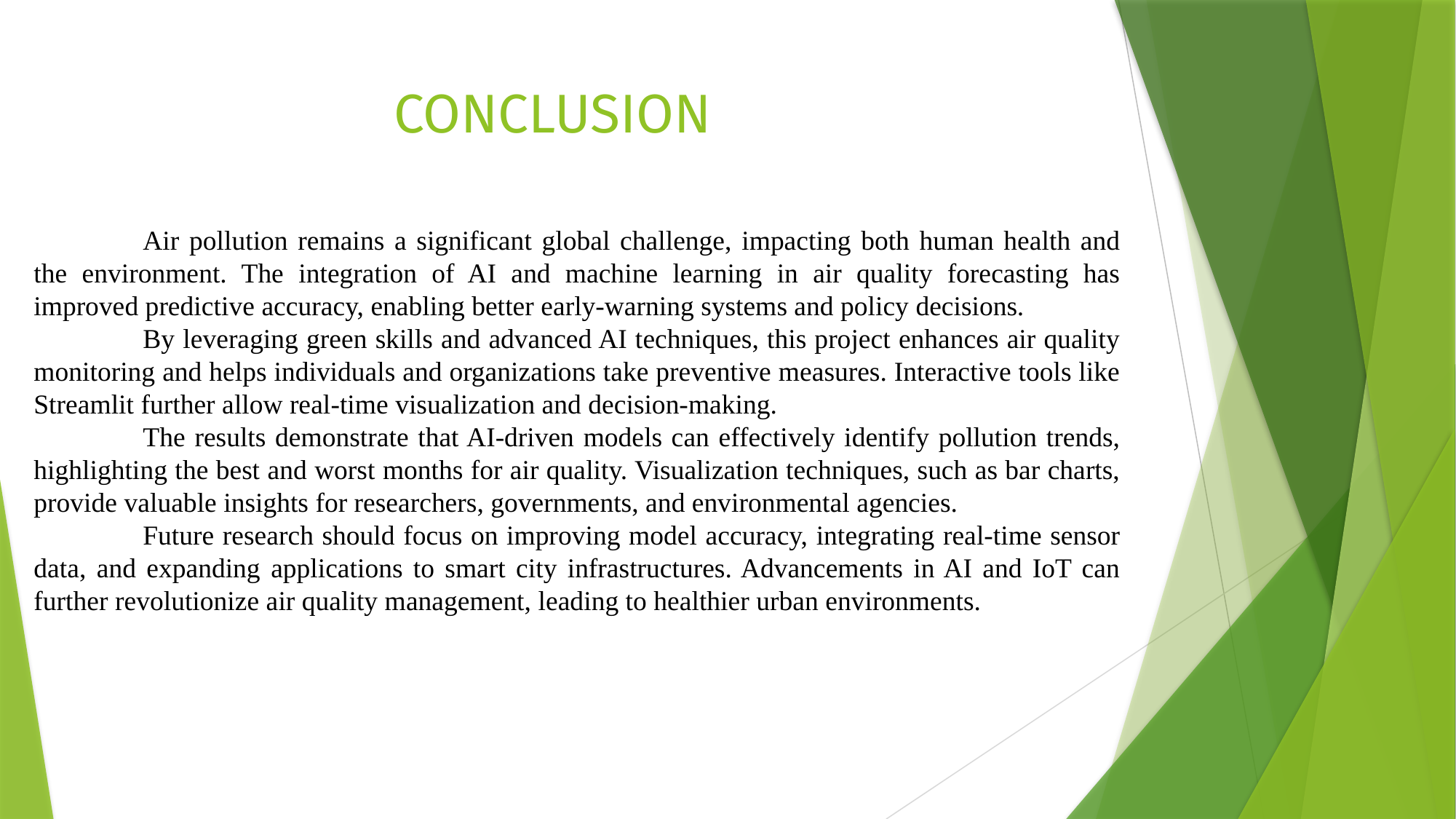

# CONCLUSION

	Air pollution remains a significant global challenge, impacting both human health and the environment. The integration of AI and machine learning in air quality forecasting has improved predictive accuracy, enabling better early-warning systems and policy decisions.
	By leveraging green skills and advanced AI techniques, this project enhances air quality monitoring and helps individuals and organizations take preventive measures. Interactive tools like Streamlit further allow real-time visualization and decision-making.
	The results demonstrate that AI-driven models can effectively identify pollution trends, highlighting the best and worst months for air quality. Visualization techniques, such as bar charts, provide valuable insights for researchers, governments, and environmental agencies.
	Future research should focus on improving model accuracy, integrating real-time sensor data, and expanding applications to smart city infrastructures. Advancements in AI and IoT can further revolutionize air quality management, leading to healthier urban environments.